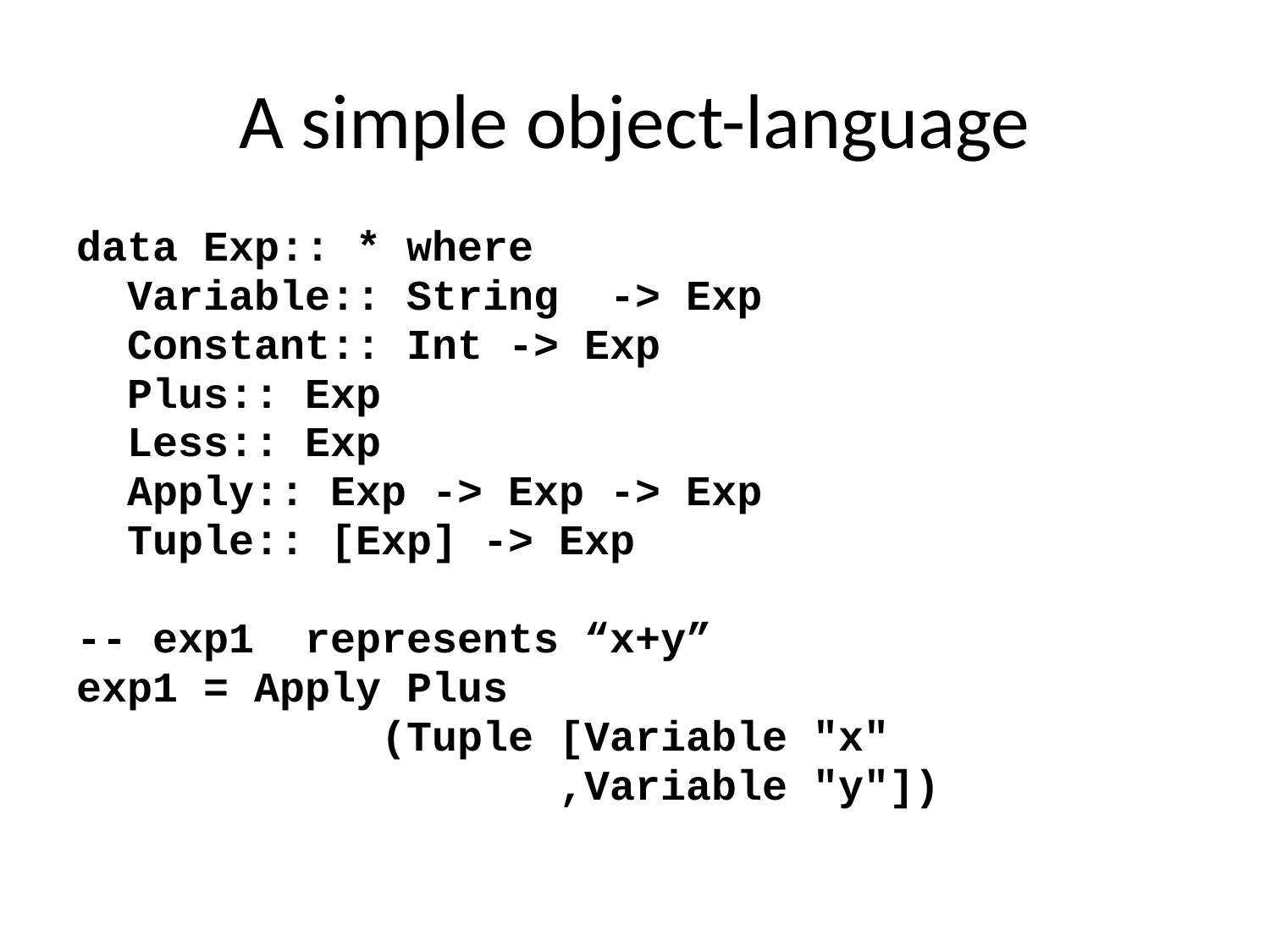

# A simple object-language
data Exp:: * where
  Variable:: String  -> Exp
  Constant:: Int -> Exp
  Plus:: Exp
  Less:: Exp
  Apply:: Exp -> Exp -> Exp
  Tuple:: [Exp] -> Exp

-- exp1  represents “x+y”
exp1 = Apply Plus
            (Tuple [Variable "x"
                   ,Variable "y"])